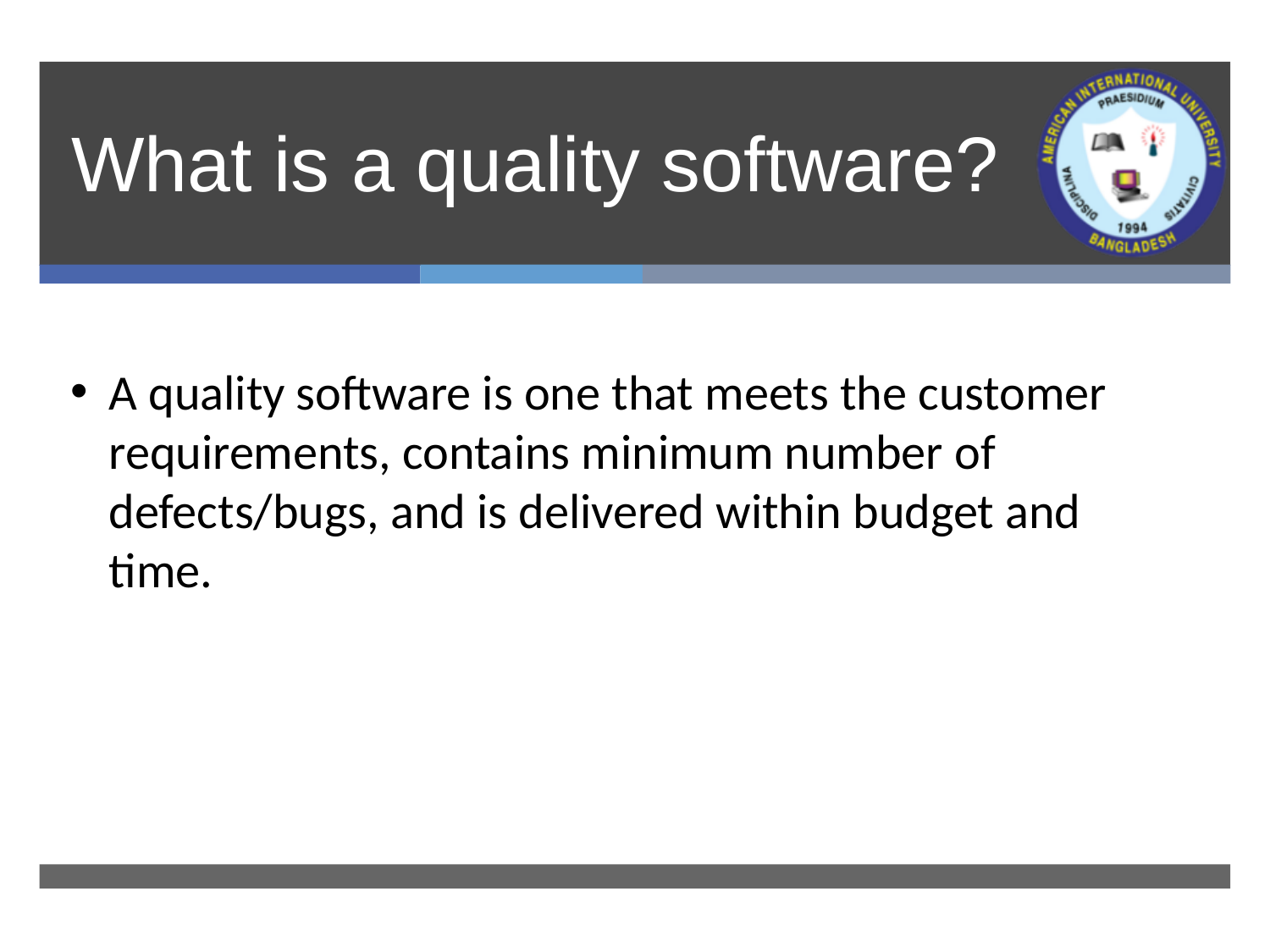

# What is a quality software?
A quality software is one that meets the customer requirements, contains minimum number of defects/bugs, and is delivered within budget and  time.